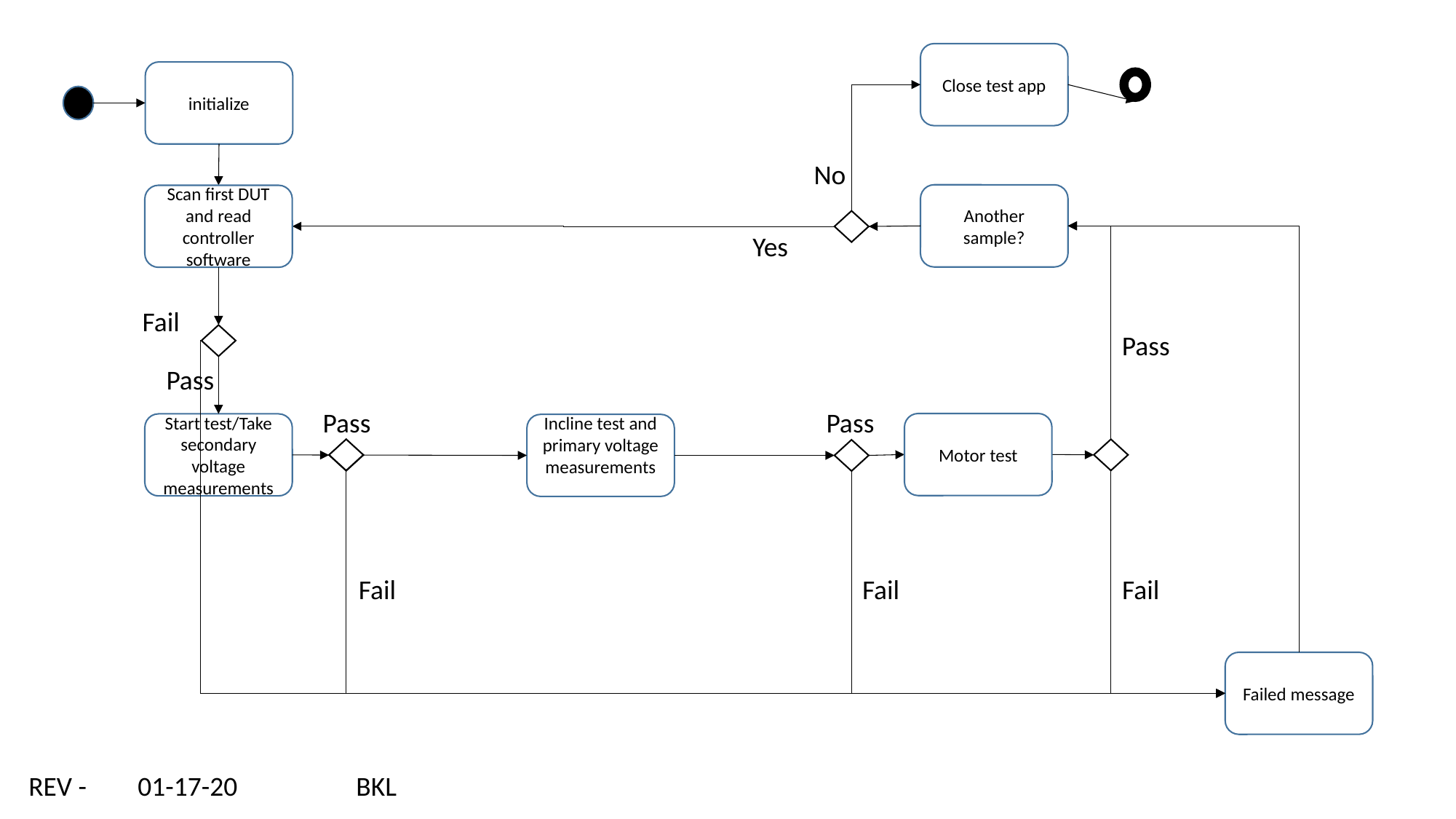

Close test app
initialize

No
Another sample?
Scan first DUT and read controller software

Yes
Fail
Pass

Pass
Pass
Pass
Motor test
Start test/Take secondary voltage measurements
Incline test and primary voltage measurements

Fail
Fail
Fail
Failed message
REV -	01-17-20		BKL